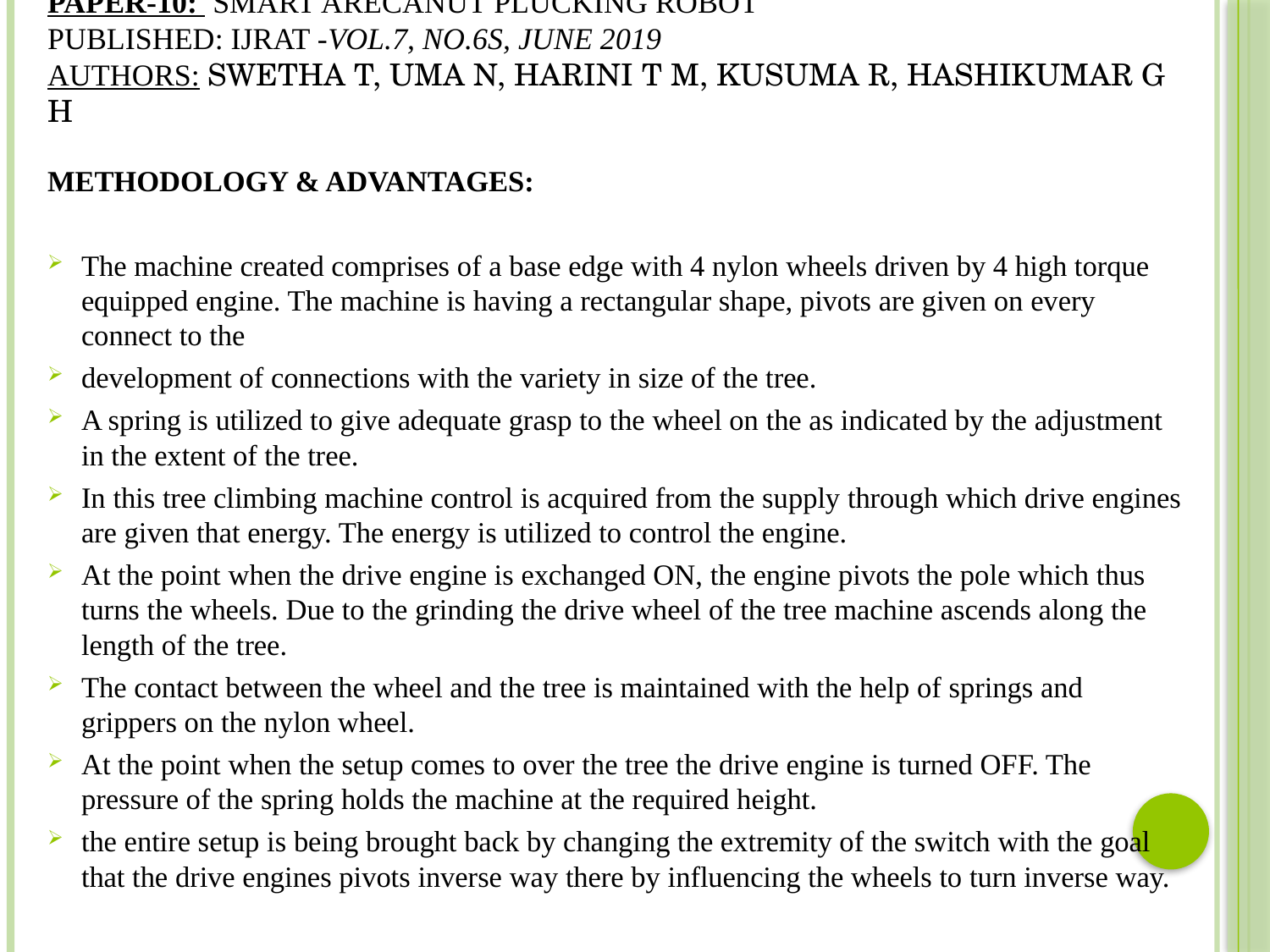

# PAPER-10:  SMART ARECANUT PLUCKING ROBOT PUBLISHED: IJRAT -Vol.7, No.6S, June 2019 AUTHORS: Swetha T, Uma N, Harini T M, Kusuma R, hashikumar G H
METHODOLOGY & ADVANTAGES:

The machine created comprises of a base edge with 4 nylon wheels driven by 4 high torque equipped engine. The machine is having a rectangular shape, pivots are given on every connect to the
development of connections with the variety in size of the tree.
A spring is utilized to give adequate grasp to the wheel on the as indicated by the adjustment in the extent of the tree.
In this tree climbing machine control is acquired from the supply through which drive engines are given that energy. The energy is utilized to control the engine.
At the point when the drive engine is exchanged ON, the engine pivots the pole which thus turns the wheels. Due to the grinding the drive wheel of the tree machine ascends along the length of the tree.
The contact between the wheel and the tree is maintained with the help of springs and grippers on the nylon wheel.
At the point when the setup comes to over the tree the drive engine is turned OFF. The pressure of the spring holds the machine at the required height.
the entire setup is being brought back by changing the extremity of the switch with the goal that the drive engines pivots inverse way there by influencing the wheels to turn inverse way.